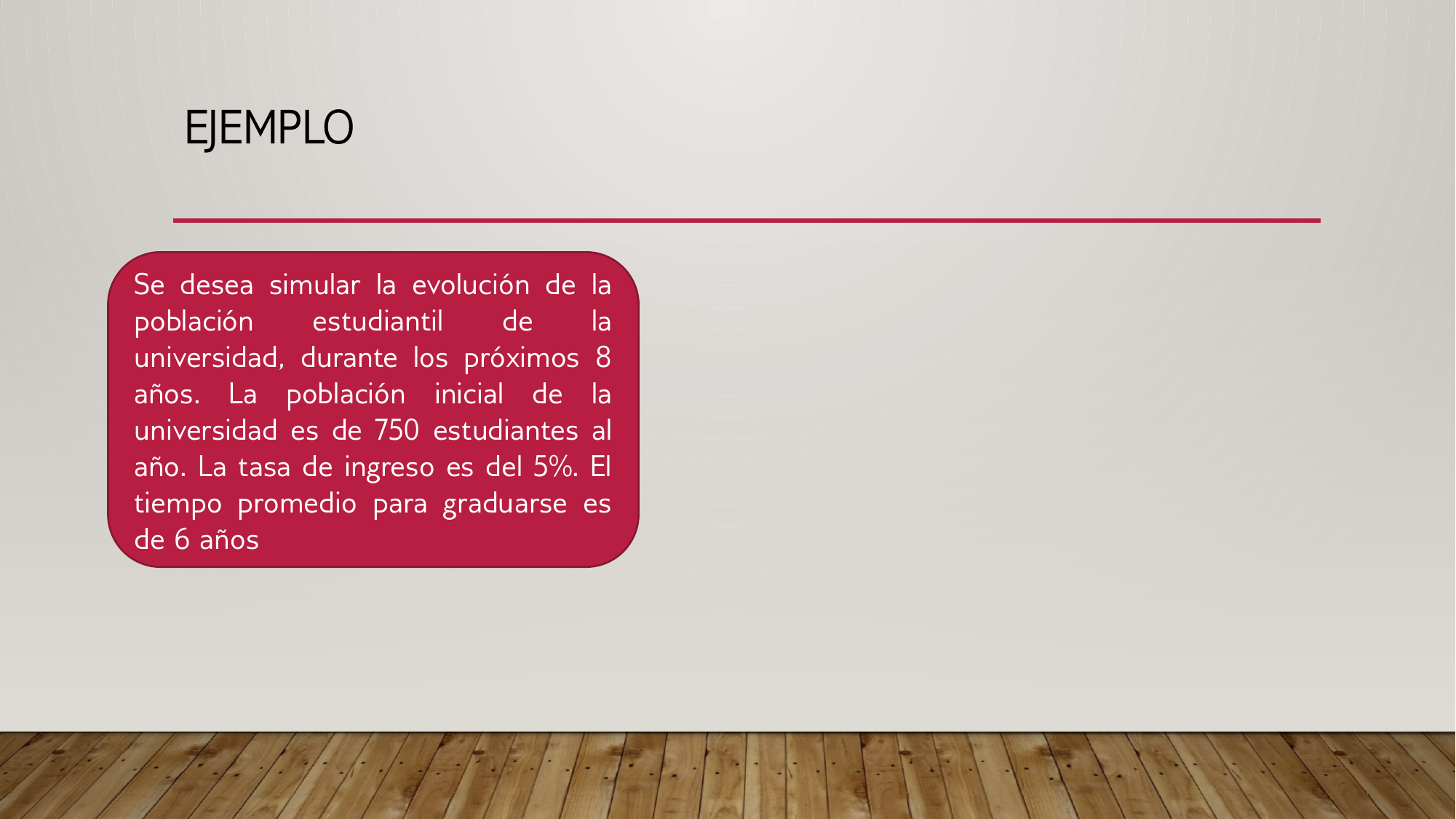

# Ejemplo
Se desea simular la evolución de la población estudiantil de la universidad, durante los próximos 8 años. La población inicial de la universidad es de 750 estudiantes al año. La tasa de ingreso es del 5%. El tiempo promedio para graduarse es de 6 años